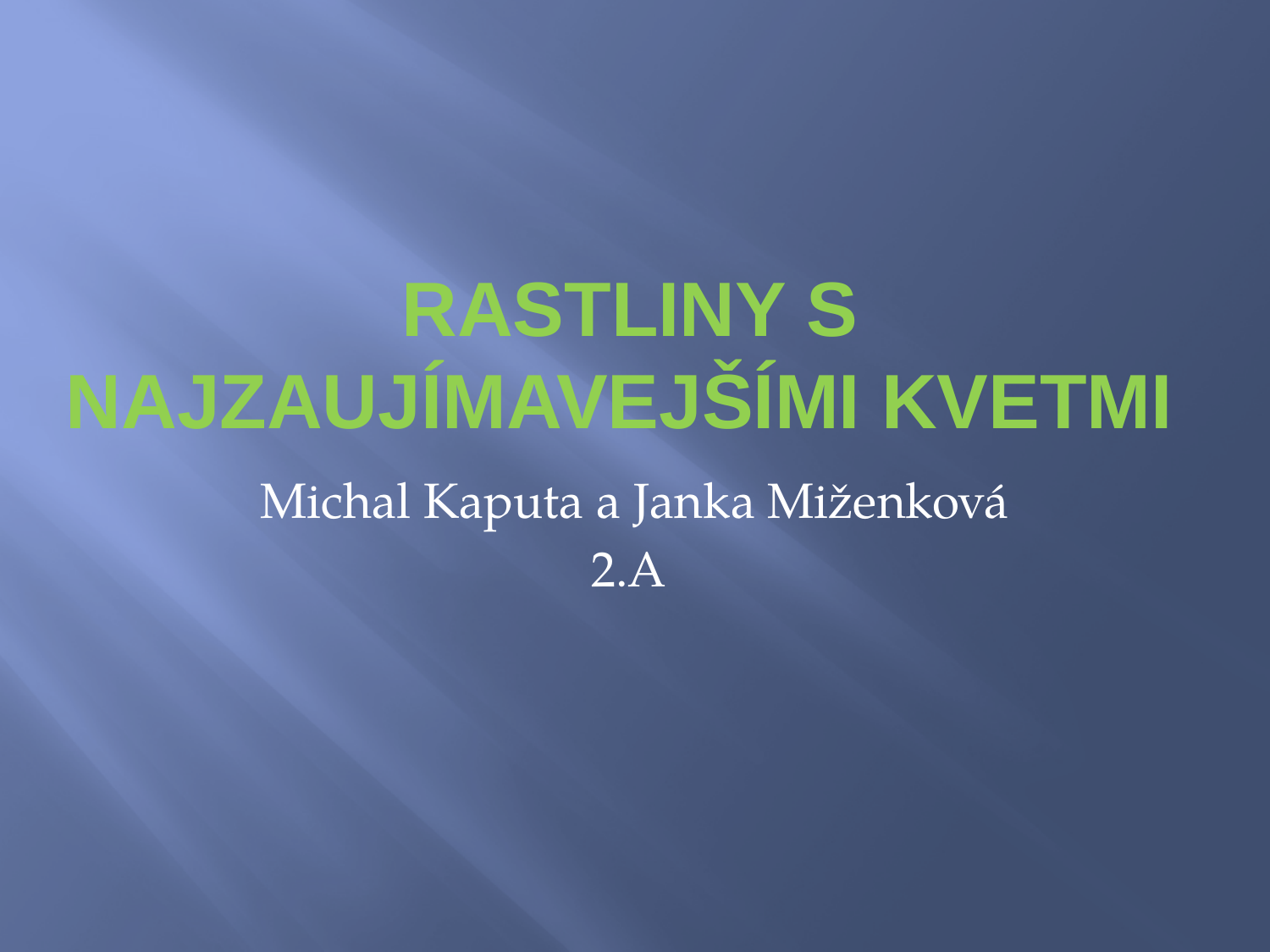

# Rastliny s najzaujímavejšími kvetmi
Michal Kaputa a Janka Miženková
2.A